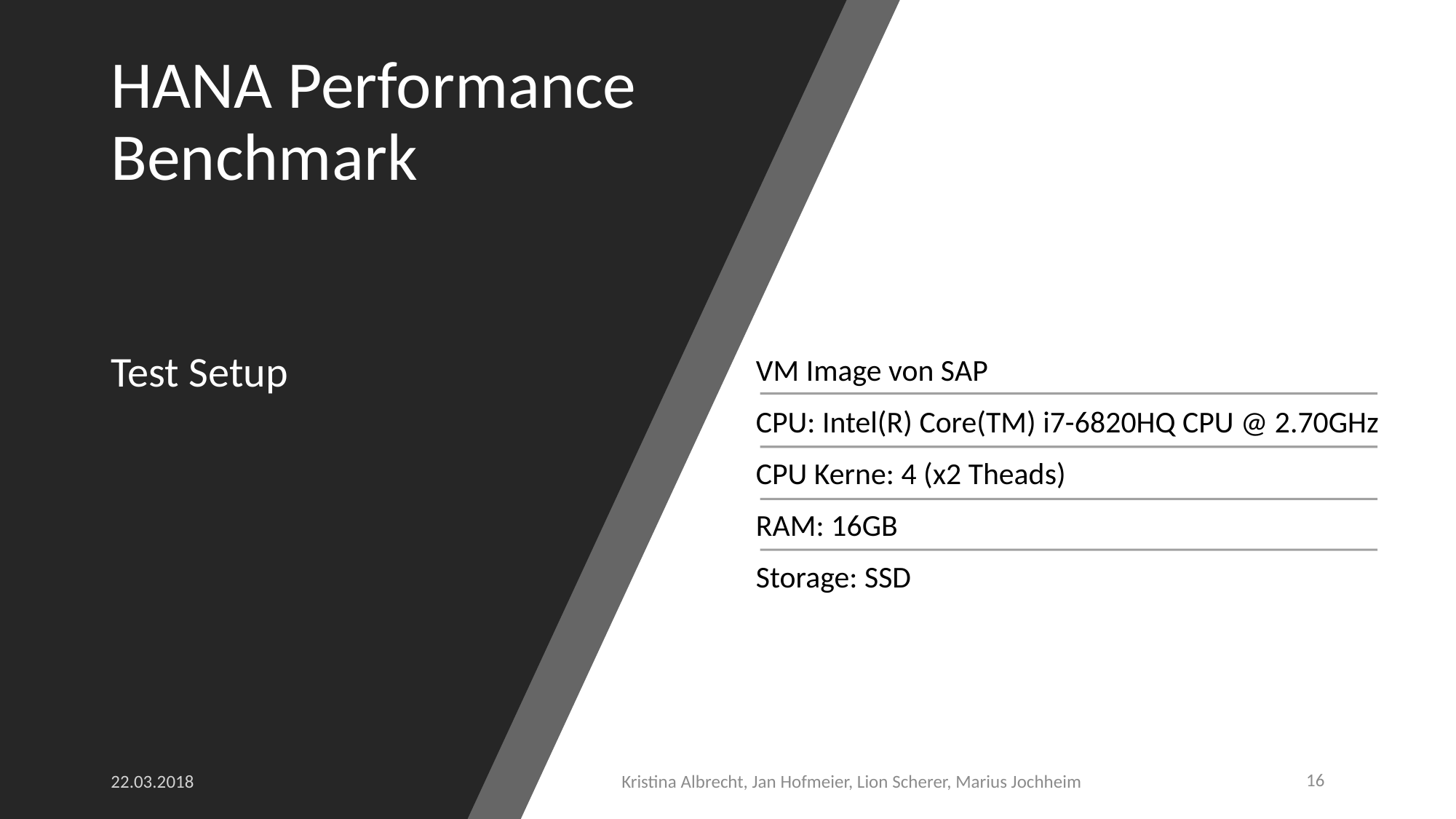

# HANA Performance Benchmark

Test Setup
VM Image von SAP
CPU: Intel(R) Core(TM) i7-6820HQ CPU @ 2.70GHz
CPU Kerne: 4 (x2 Theads)
RAM: 16GB
Storage: SSD
22.03.2018
Kristina Albrecht, Jan Hofmeier, Lion Scherer, Marius Jochheim
16